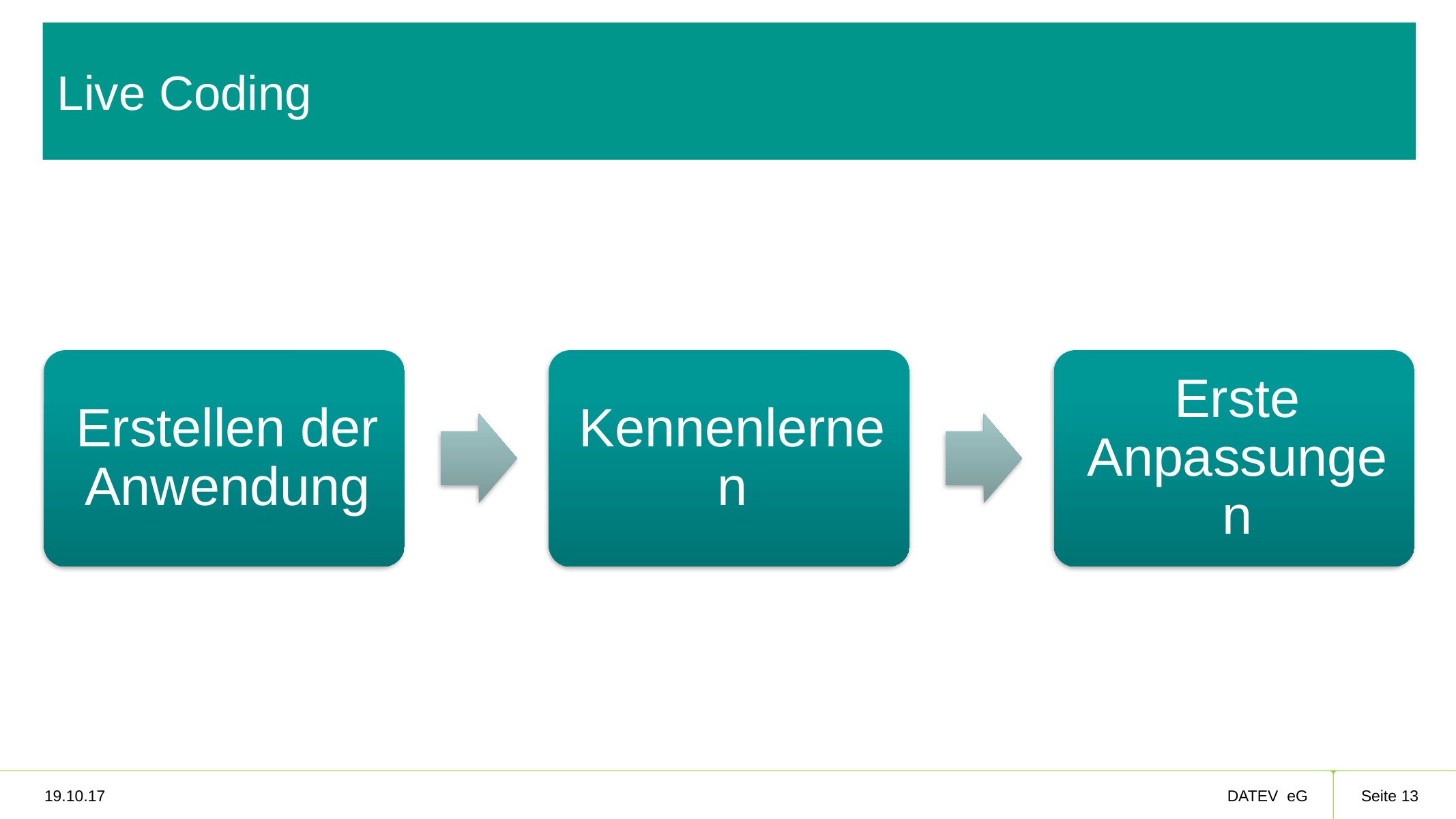

# Live Coding
Erstellen der Anwendung

Kennenlernen

Erste Anpassungen
Seite 13
19.10.17